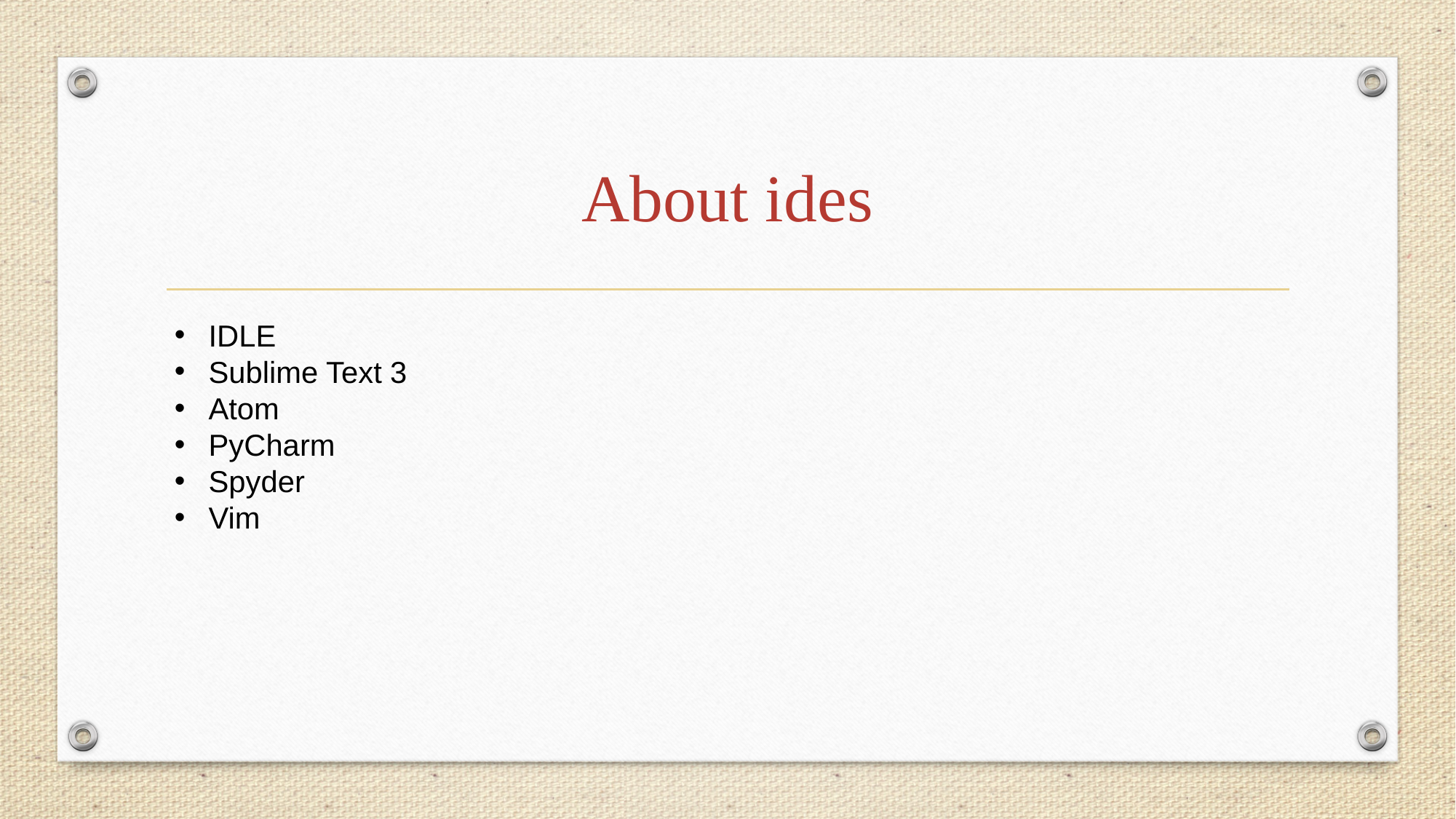

# About ides
IDLE
Sublime Text 3
Atom
PyCharm
Spyder
Vim